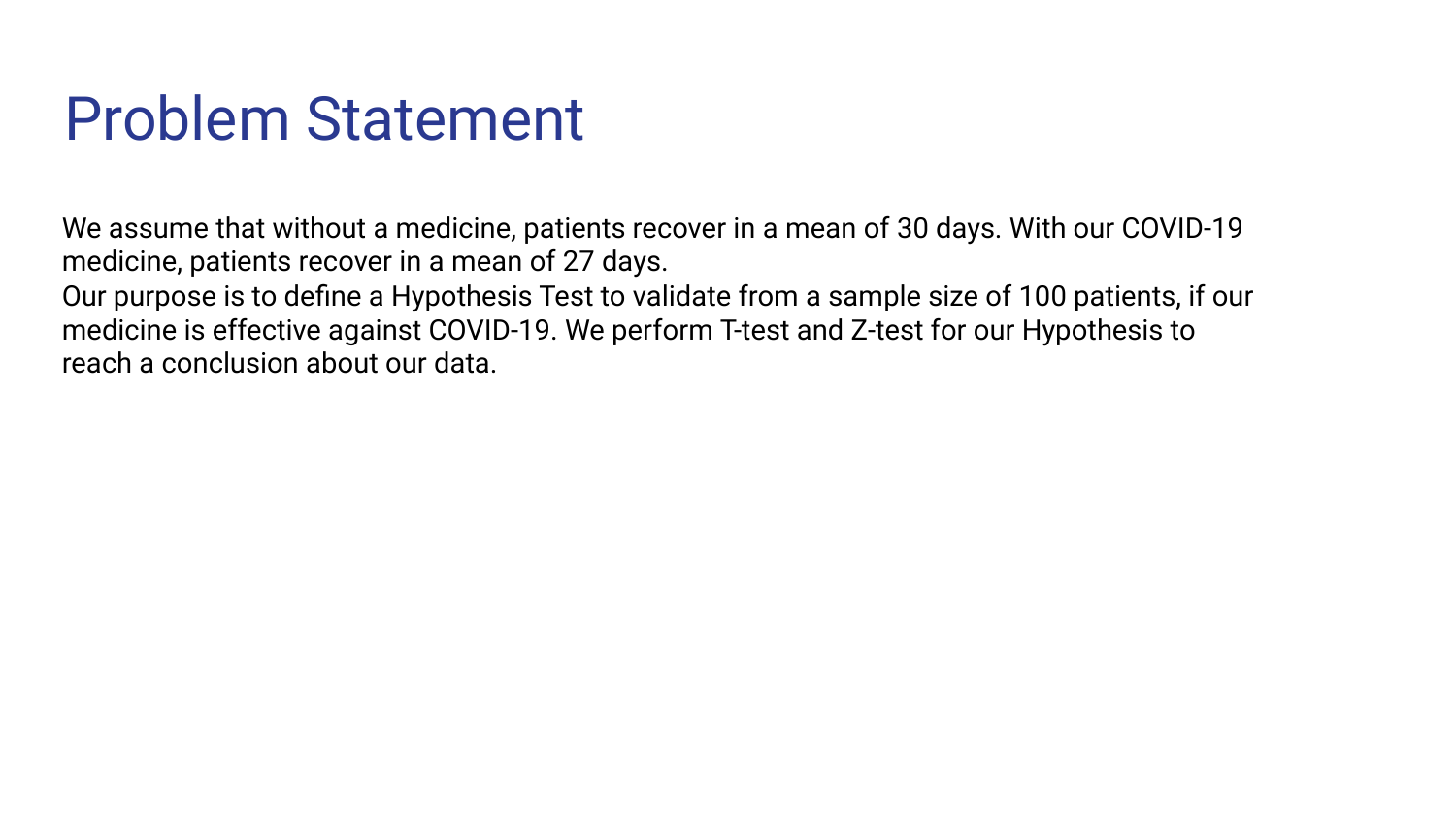

# Problem Statement
We assume that without a medicine, patients recover in a mean of 30 days. With our COVID-19 medicine, patients recover in a mean of 27 days.
Our purpose is to define a Hypothesis Test to validate from a sample size of 100 patients, if our medicine is effective against COVID-19. We perform T-test and Z-test for our Hypothesis to reach a conclusion about our data.